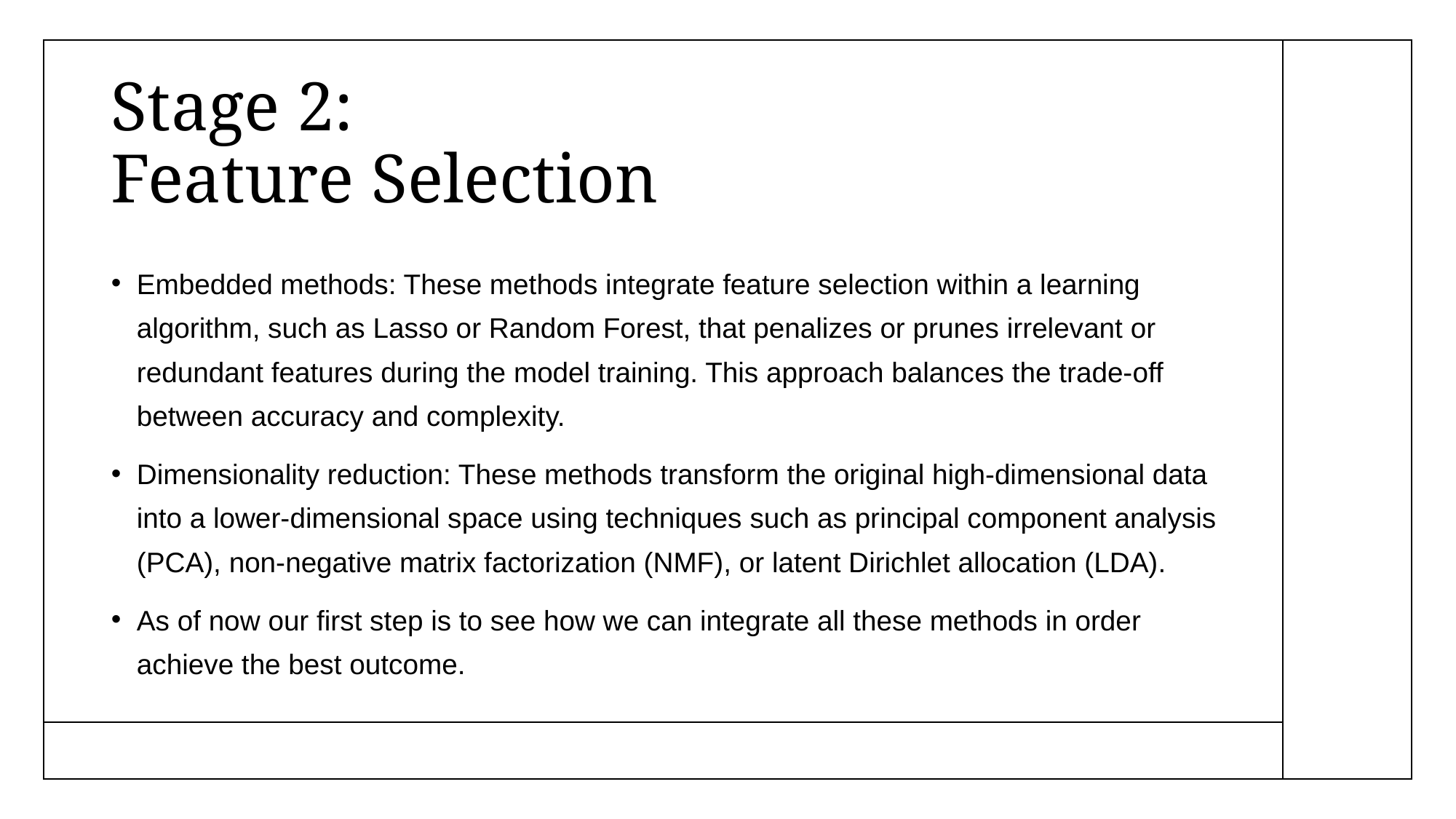

# Stage 2: Feature Selection
Embedded methods: These methods integrate feature selection within a learning algorithm, such as Lasso or Random Forest, that penalizes or prunes irrelevant or redundant features during the model training. This approach balances the trade-off between accuracy and complexity.
Dimensionality reduction: These methods transform the original high-dimensional data into a lower-dimensional space using techniques such as principal component analysis (PCA), non-negative matrix factorization (NMF), or latent Dirichlet allocation (LDA).
As of now our first step is to see how we can integrate all these methods in order achieve the best outcome.